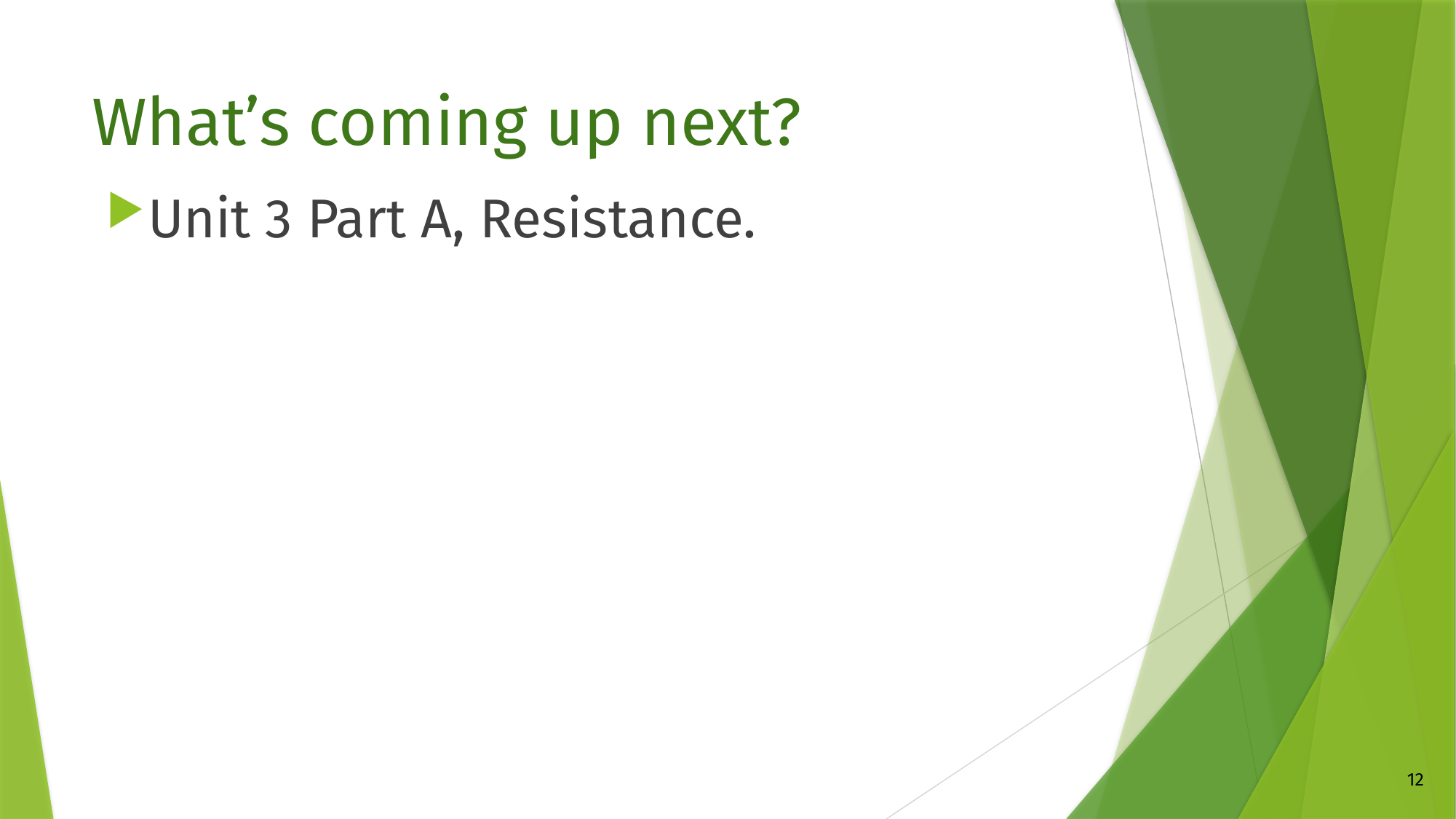

# What’s coming up next?
Unit 3 Part A, Resistance.
12